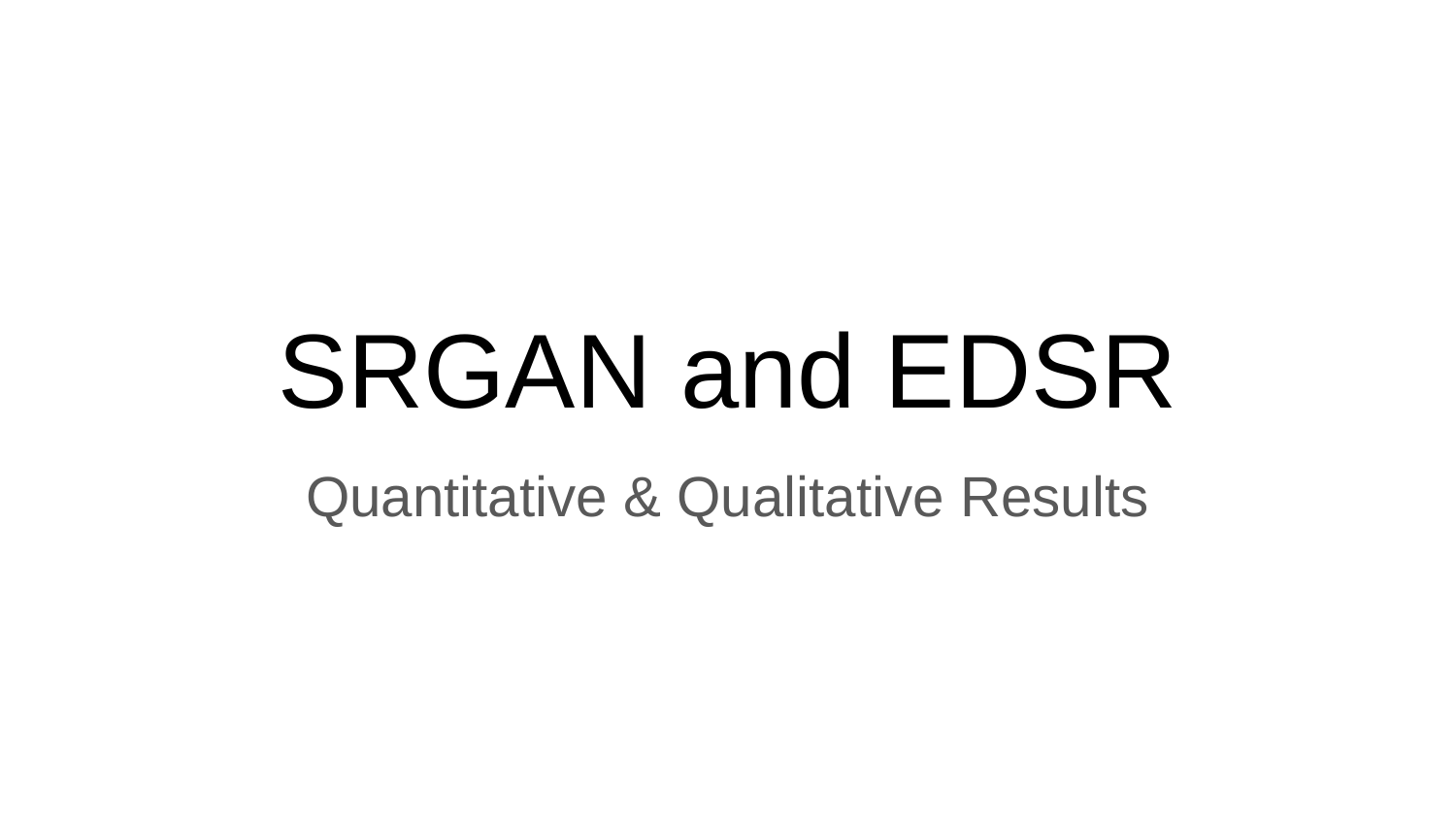

# SRGAN and EDSR
Quantitative & Qualitative Results